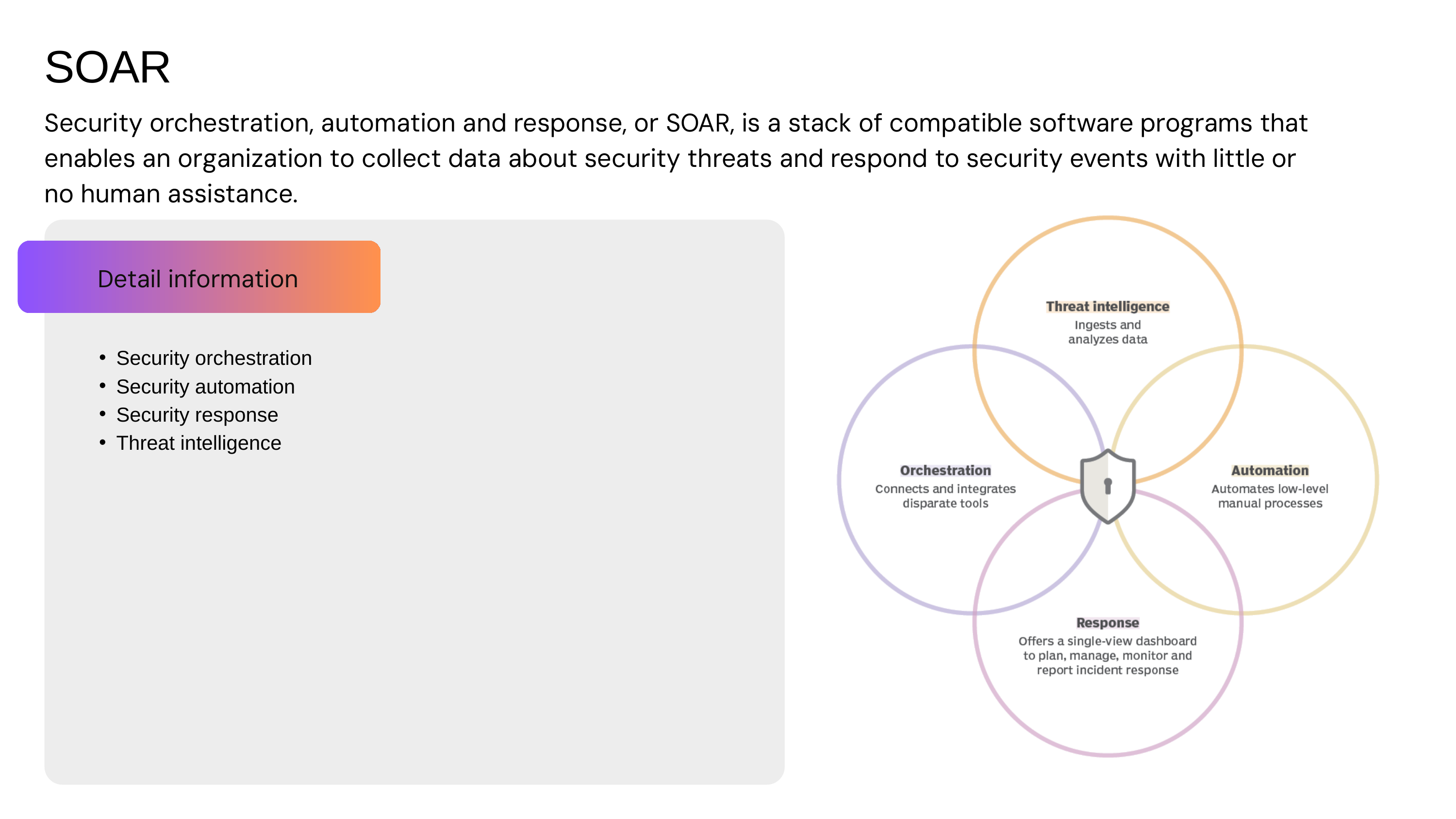

SOAR
Security orchestration, automation and response, or SOAR, is a stack of compatible software programs that enables an organization to collect data about security threats and respond to security events with little or no human assistance.

Detail information
Security orchestration
Security automation
Security response
Threat intelligence